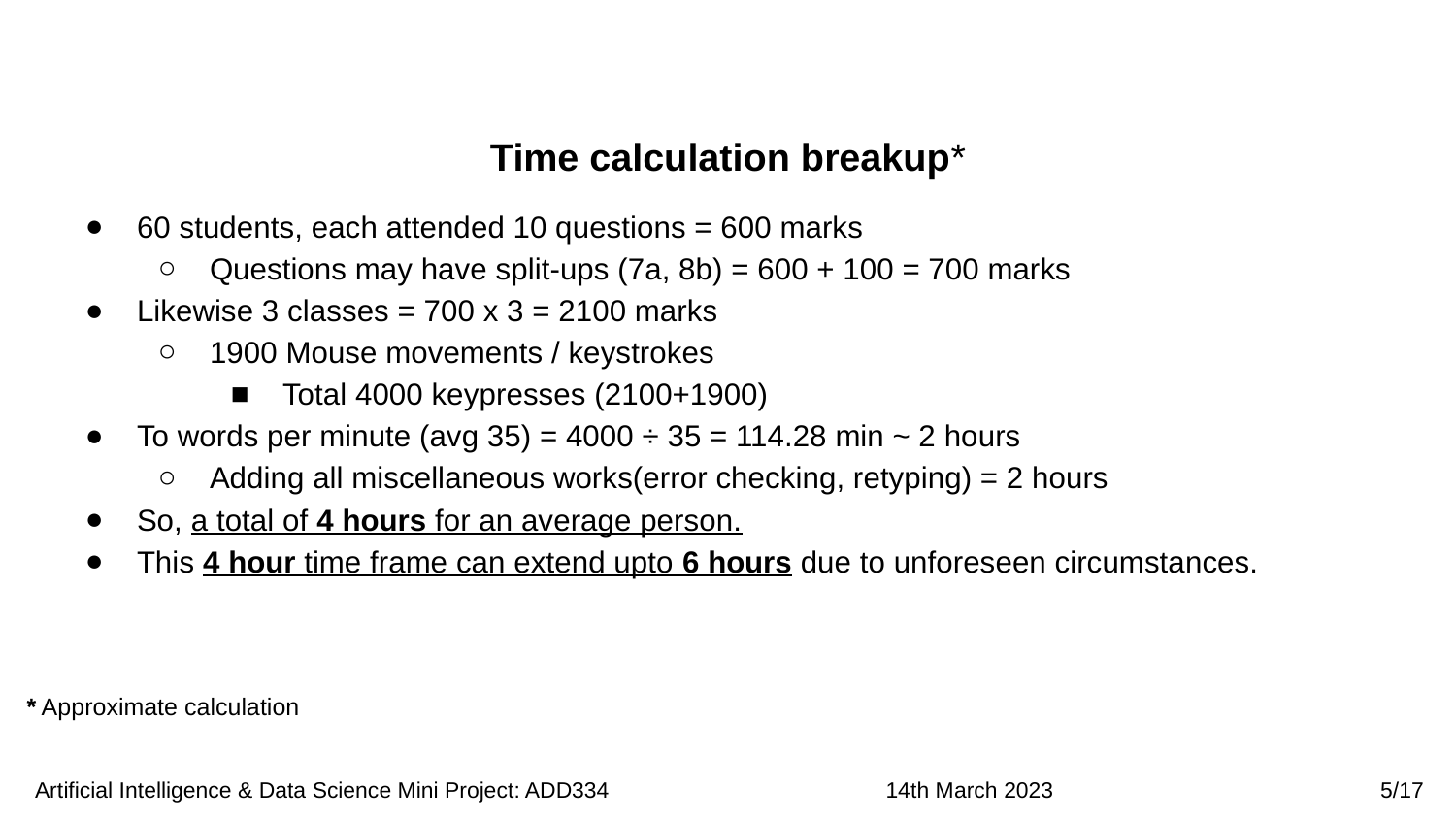

Time calculation breakup*
60 students, each attended 10 questions = 600 marks
Questions may have split-ups (7a, 8b) = 600 + 100 = 700 marks
Likewise 3 classes = 700 x 3 = 2100 marks
1900 Mouse movements / keystrokes
Total 4000 keypresses (2100+1900)
To words per minute (avg 35) = 4000 ÷ 35 = 114.28 min ~ 2 hours
Adding all miscellaneous works(error checking, retyping) = 2 hours
So, a total of 4 hours for an average person.
This 4 hour time frame can extend upto 6 hours due to unforeseen circumstances.
* Approximate calculation
   Artificial Intelligence & Data Science Mini Project: ADD334                                            14th March 2023                                                    5/17